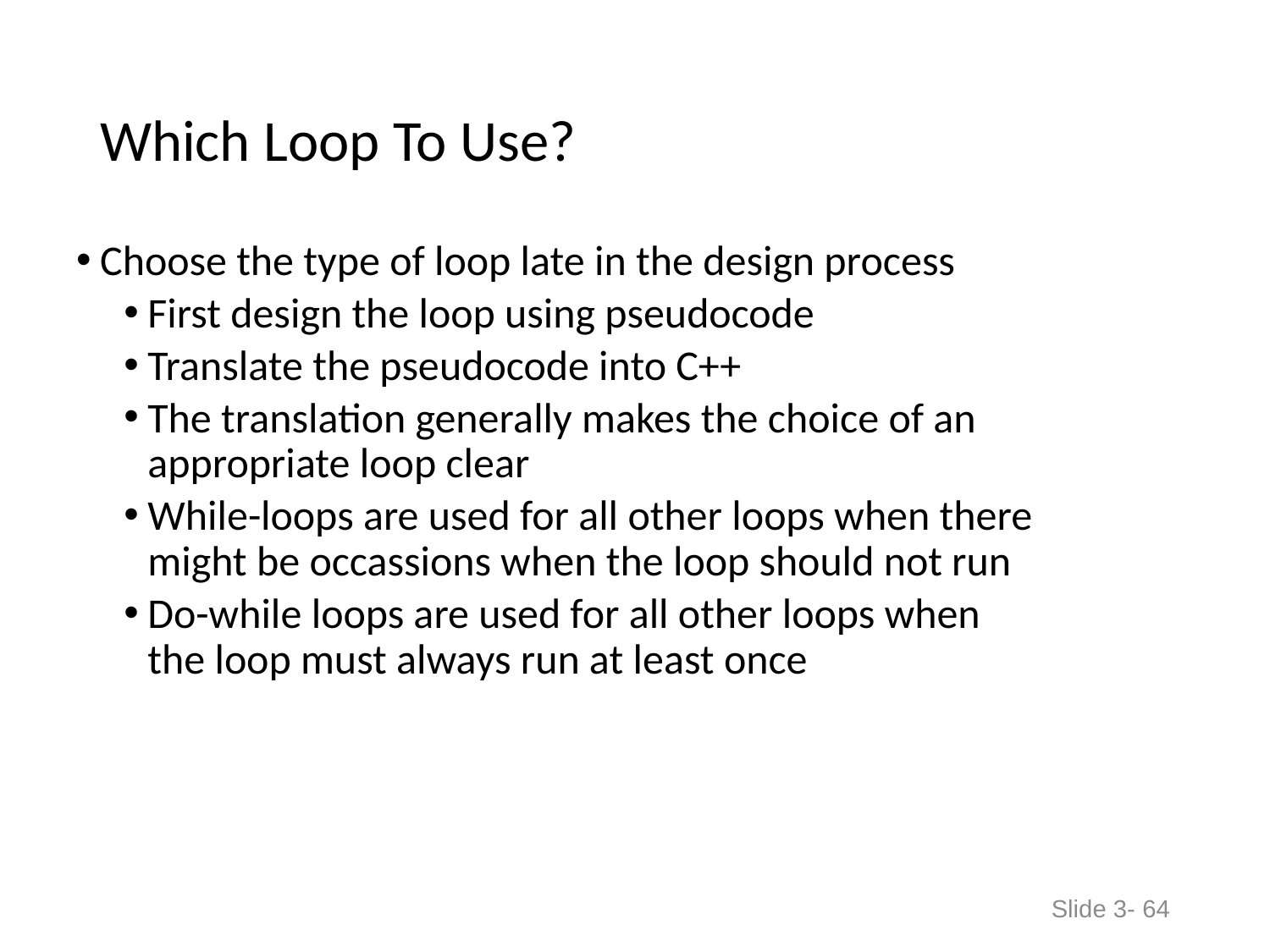

# Which Loop To Use?
Choose the type of loop late in the design process
First design the loop using pseudocode
Translate the pseudocode into C++
The translation generally makes the choice of an
appropriate loop clear
While-loops are used for all other loops when there
might be occassions when the loop should not run
Do-while loops are used for all other loops when
the loop must always run at least once
Slide 3- 64